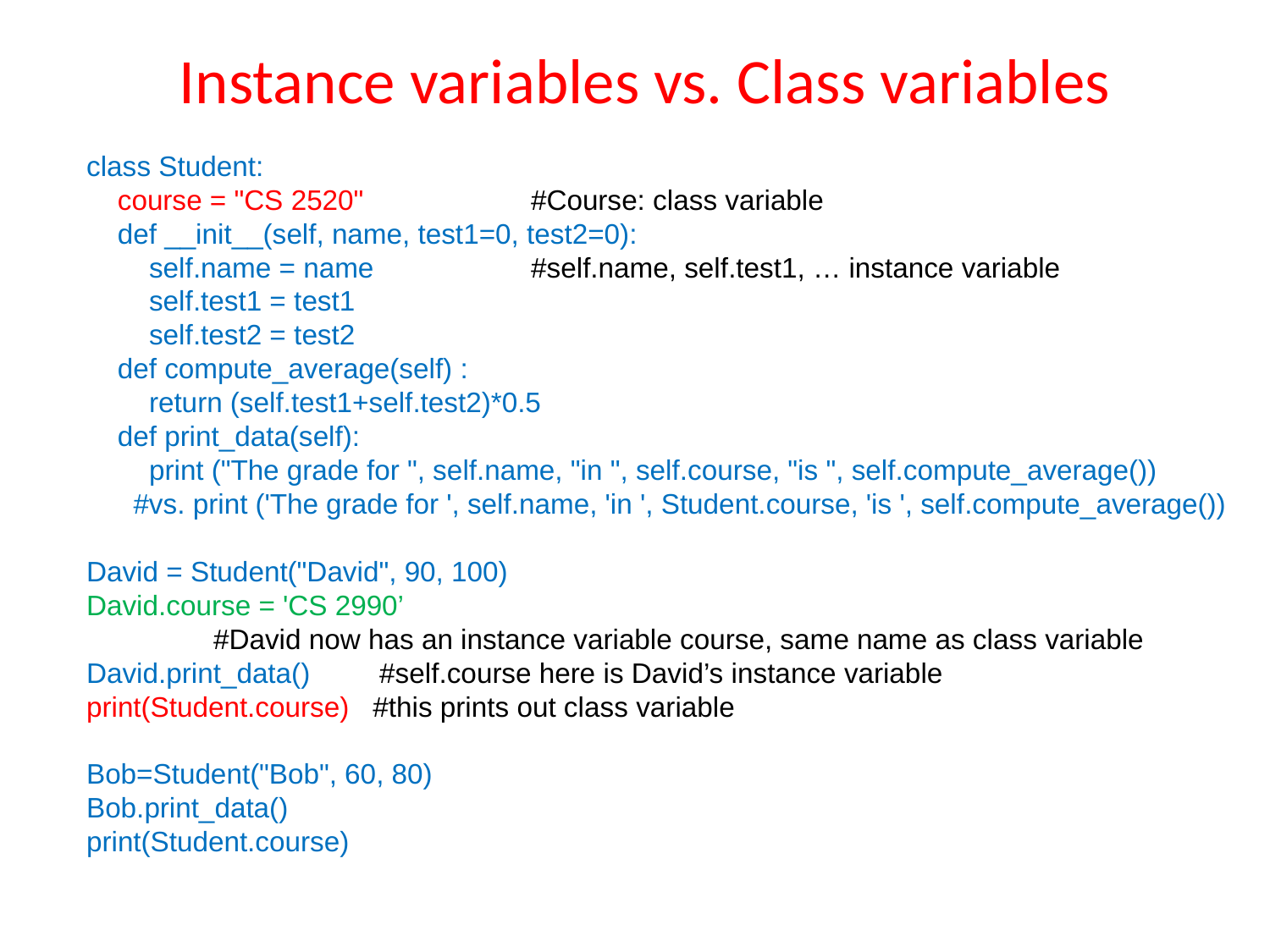

# Instance variables vs. Class variables
class Student:
    course = "CS 2520"			#Course: class variable
    def __init__(self, name, test1=0, test2=0):
        self.name = name			#self.name, self.test1, … instance variable
        self.test1 = test1
        self.test2 = test2
    def compute_average(self) :
        return (self.test1+self.test2)*0.5
    def print_data(self):
        print ("The grade for ", self.name, "in ", self.course, "is ", self.compute_average())
      #vs. print ('The grade for ', self.name, 'in ', Student.course, 'is ', self.compute_average())

David = Student("David", 90, 100)
David.course = 'CS 2990’
		#David now has an instance variable course, same name as class variable
David.print_data()	     #self.course here is David’s instance variable
print(Student.course)   #this prints out class variable

Bob=Student("Bob", 60, 80)
Bob.print_data()
print(Student.course)